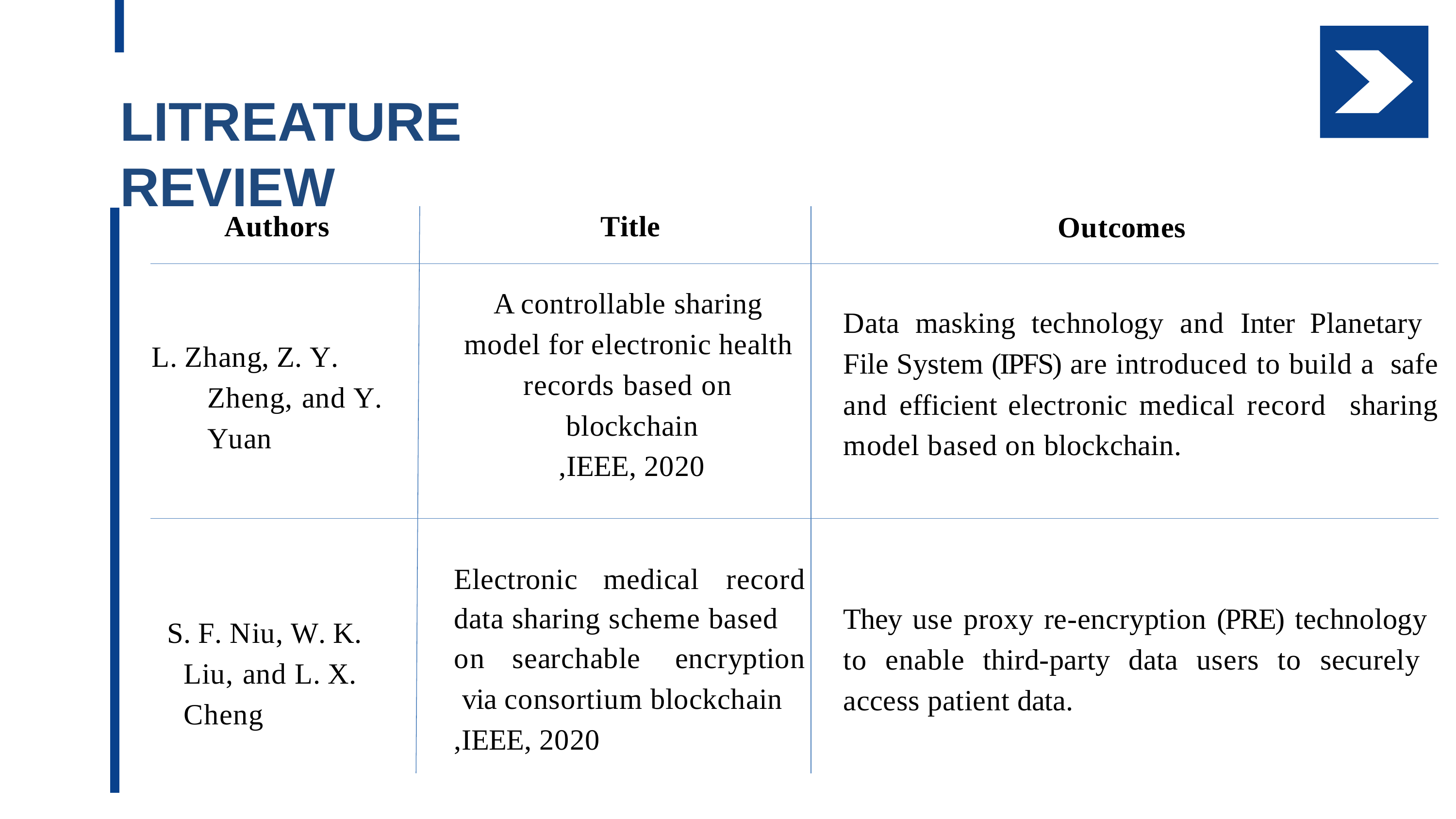

LITREATURE REVIEW
Authors
Title
# Outcomes

A controllable sharing  model for electronic health  records based on  blockchain
,IEEE, 2020
Data masking technology and Inter Planetary  File System (IPFS) are introduced to build a  safe and efficient electronic medical record  sharing model based on blockchain.
L. Zhang, Z. Y. Zheng,  and Y. Yuan
Electronic	medical	record
They use proxy re-encryption (PRE) technology  to enable third-party data users to securely  access patient data.
data sharing scheme based
S. F. Niu, W. K. Liu,  and L. X. Cheng
on	searchable	encryption  via consortium blockchain
,IEEE, 2020